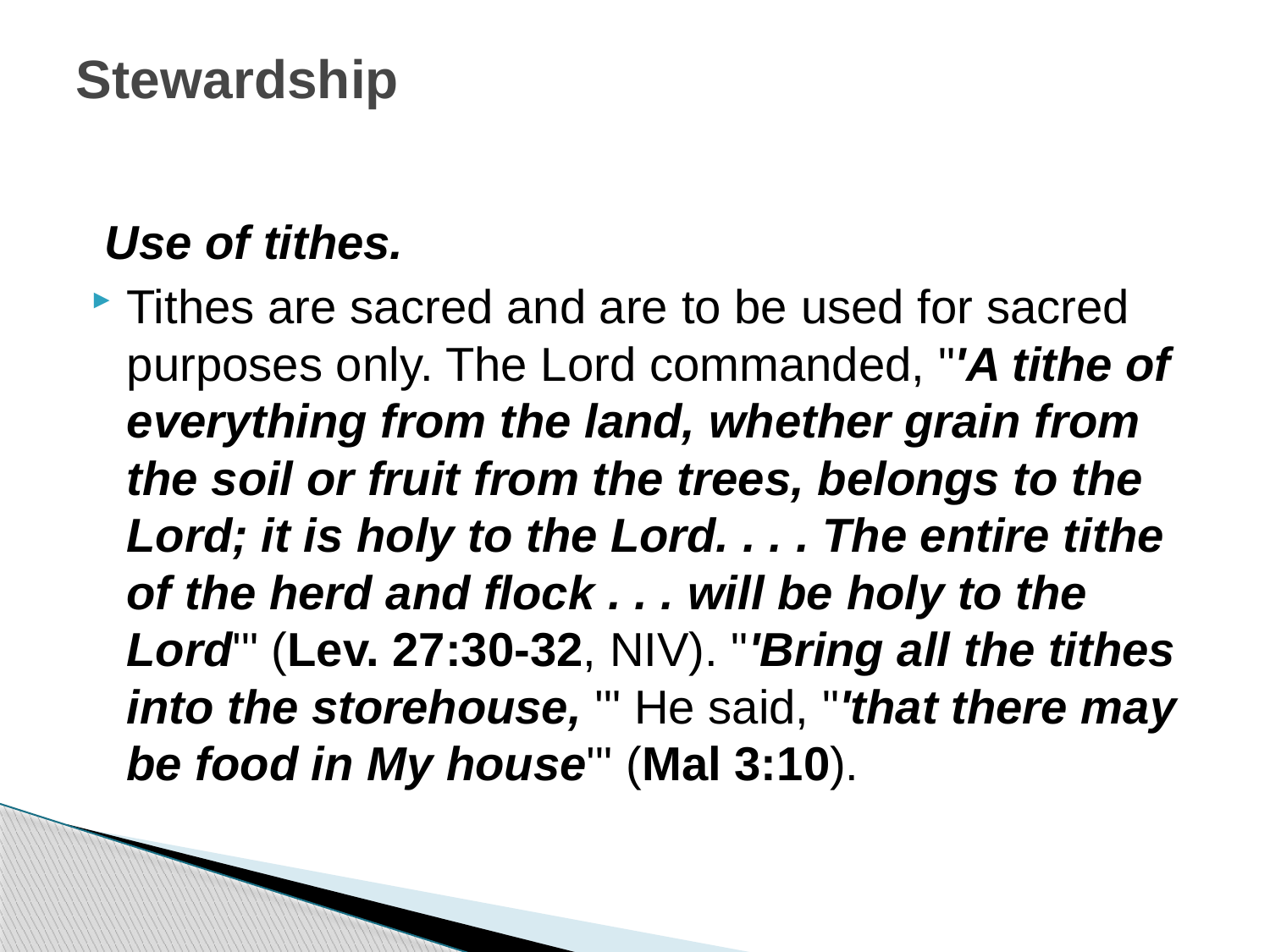

# Stewardship
 Use of tithes.
Tithes are sacred and are to be used for sacred purposes only. The Lord commanded, "'A tithe of everything from the land, whether grain from the soil or fruit from the trees, belongs to the Lord; it is holy to the Lord. . . . The entire tithe of the herd and flock . . . will be holy to the Lord'" (Lev. 27:30-32, NIV). "'Bring all the tithes into the storehouse, '" He said, "'that there may be food in My house'" (Mal 3:10).